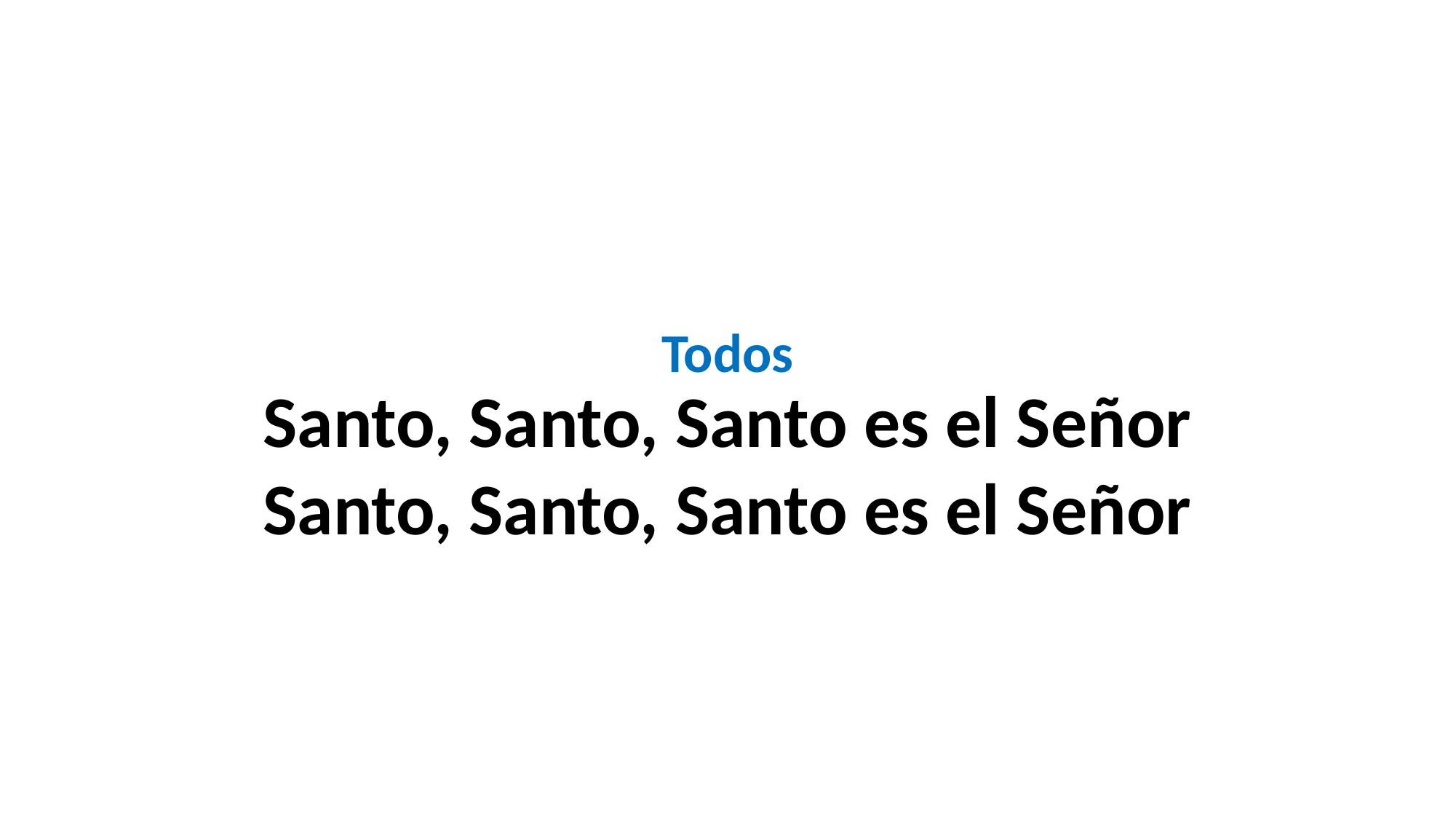

Todos
Santo, Santo, Santo es el Señor
Santo, Santo, Santo es el Señor